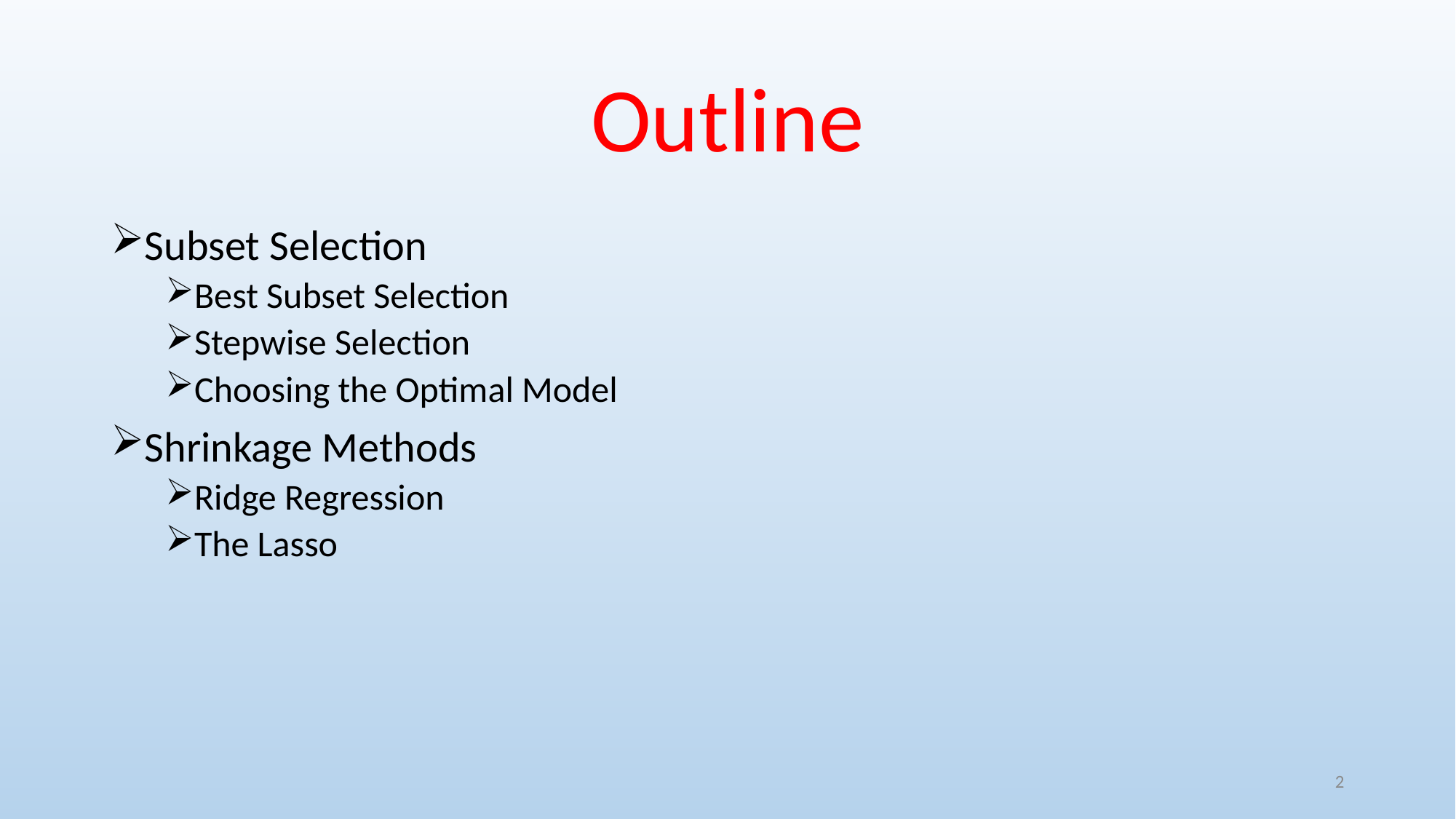

# Outline

Subset Selection
Best Subset Selection
Stepwise Selection
Choosing the Optimal Model
Shrinkage Methods
Ridge Regression
The Lasso
2